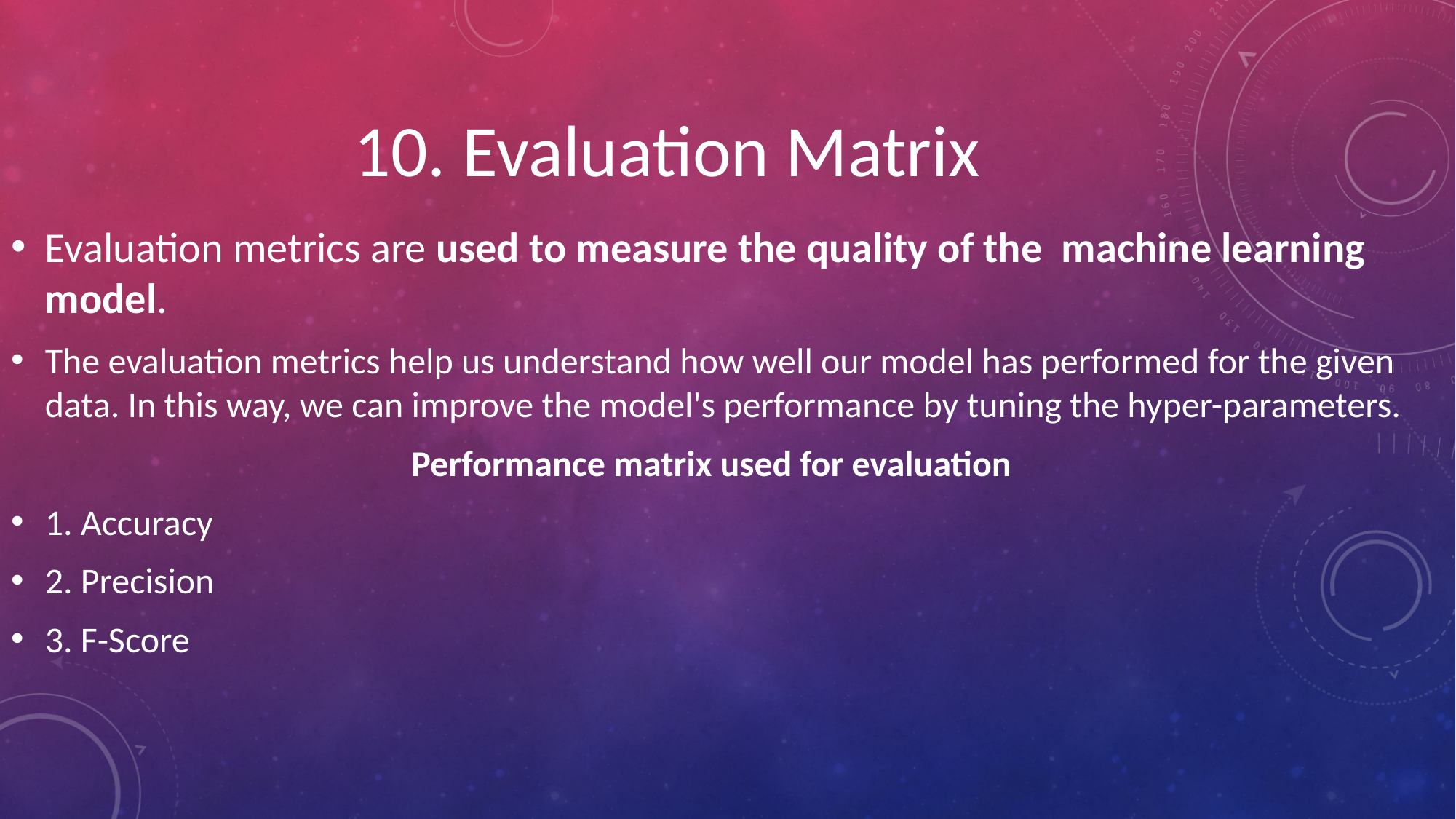

# 10. Evaluation Matrix
Evaluation metrics are used to measure the quality of the  machine learning model.
The evaluation metrics help us understand how well our model has performed for the given data. In this way, we can improve the model's performance by tuning the hyper-parameters.
Performance matrix used for evaluation
1. Accuracy
2. Precision
3. F-Score